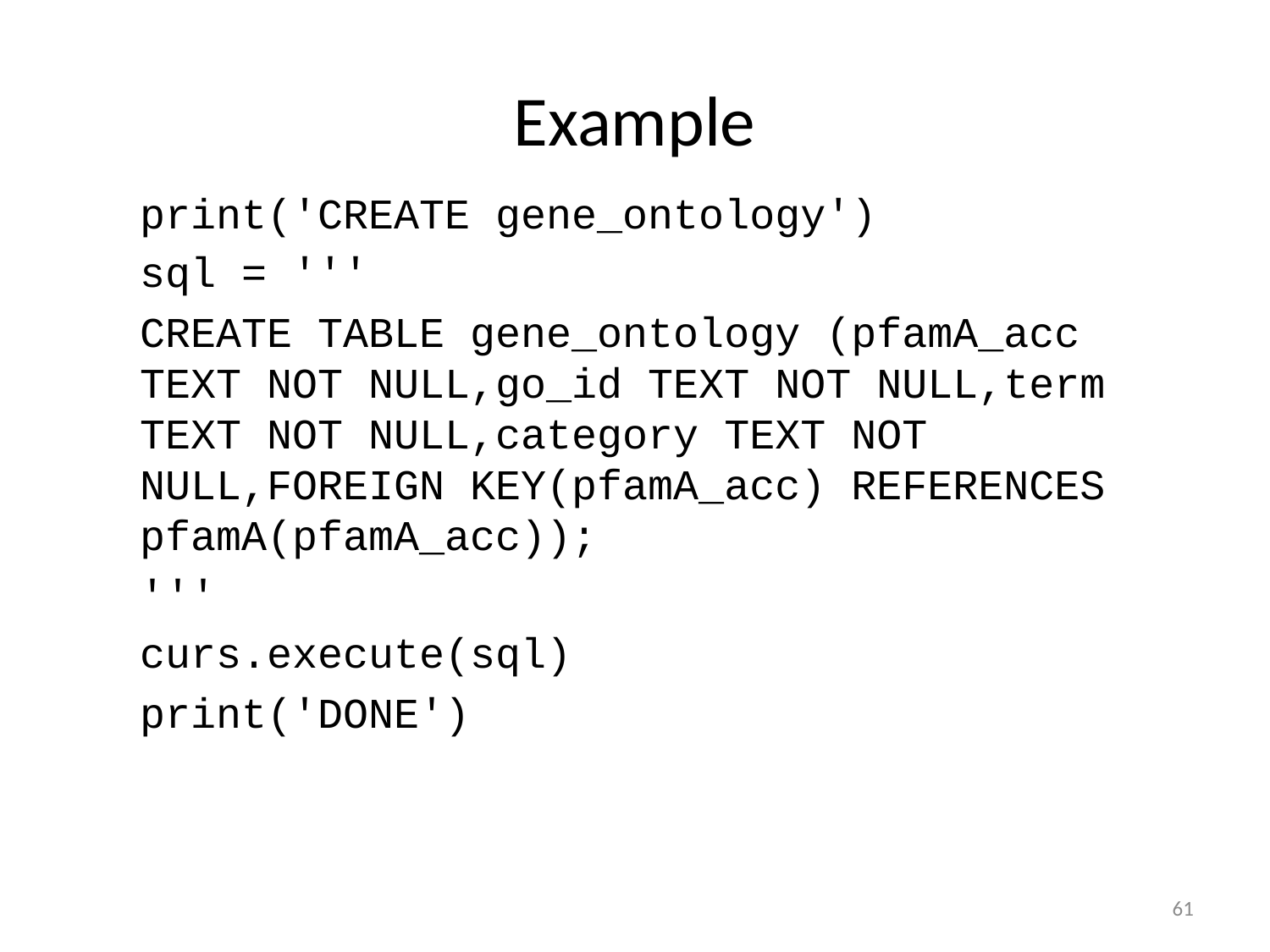

# Example
print('CREATE gene_ontology')
sql = '''
CREATE TABLE gene_ontology (pfamA_acc TEXT NOT NULL,go_id TEXT NOT NULL,term TEXT NOT NULL,category TEXT NOT NULL,FOREIGN KEY(pfamA_acc) REFERENCES pfamA(pfamA_acc));
'''
curs.execute(sql)
print('DONE')
61